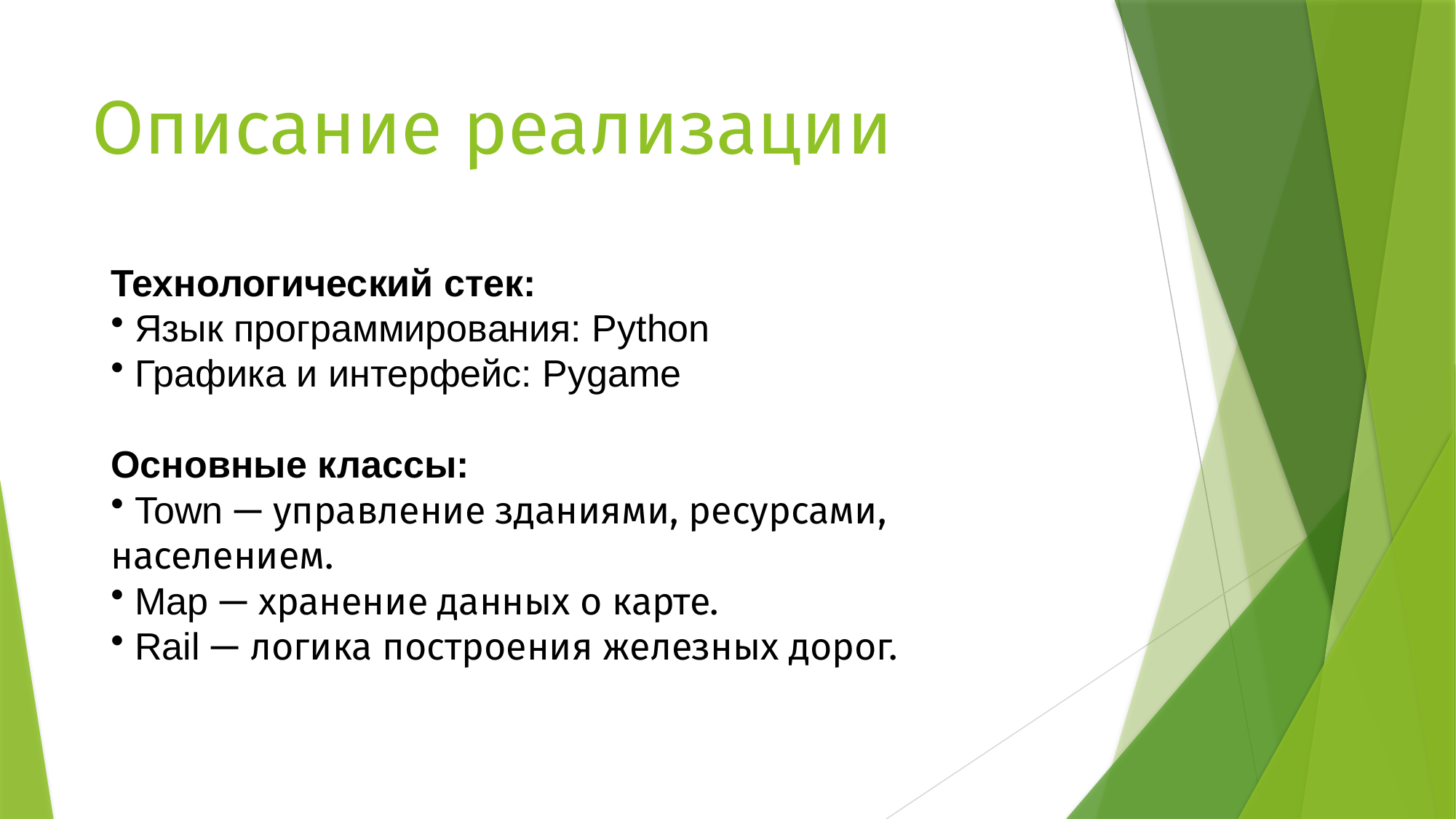

# Описание реализации
Технологический стек:
 Язык программирования: Python
 Графика и интерфейс: Pygame

Основные классы:
 Town — управление зданиями, ресурсами, населением.
 Map — хранение данных о карте.
 Rail — логика построения железных дорог.